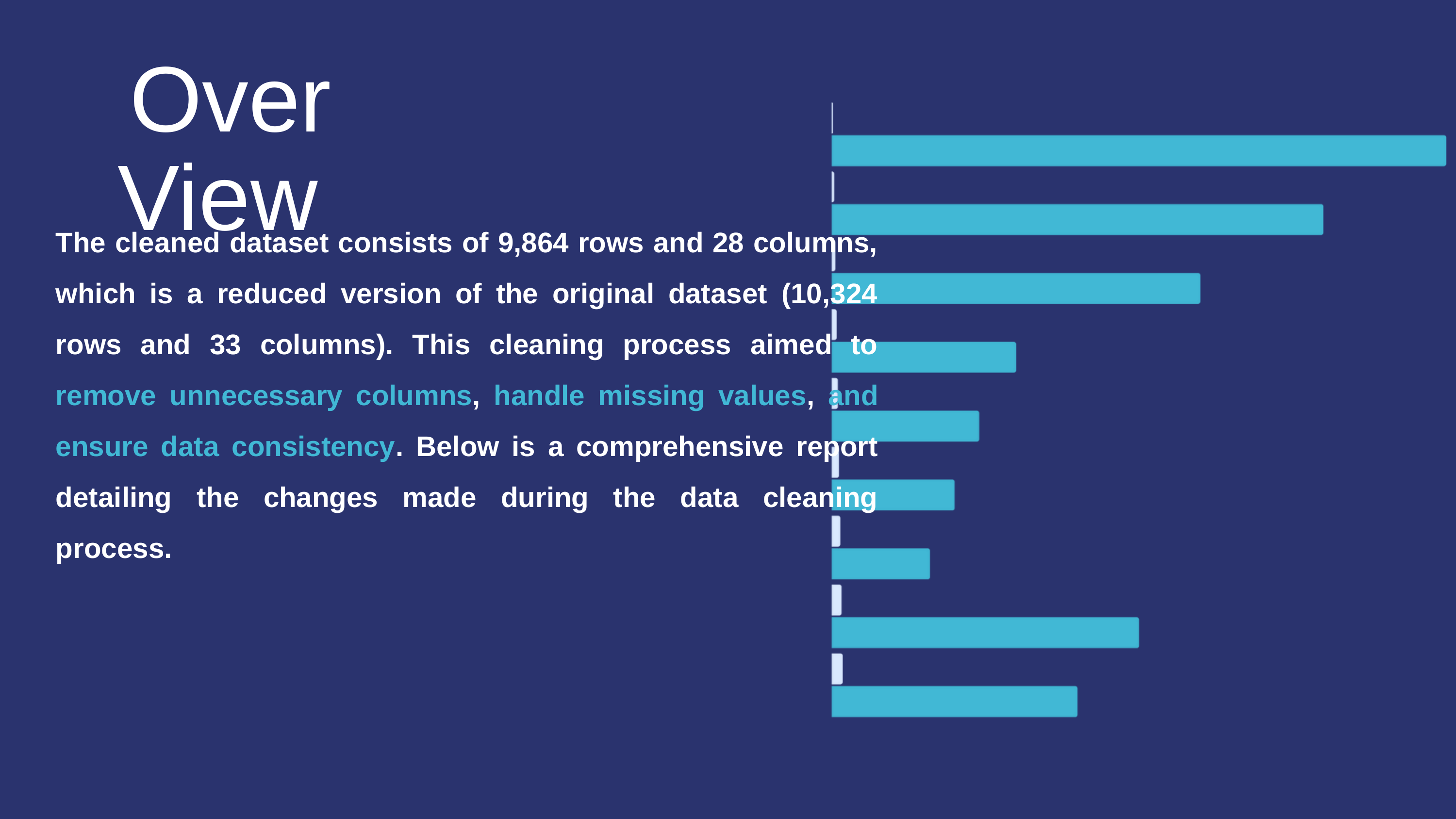

Over View
The cleaned dataset consists of 9,864 rows and 28 columns, which is a reduced version of the original dataset (10,324 rows and 33 columns). This cleaning process aimed to remove unnecessary columns, handle missing values, and ensure data consistency. Below is a comprehensive report detailing the changes made during the data cleaning process.